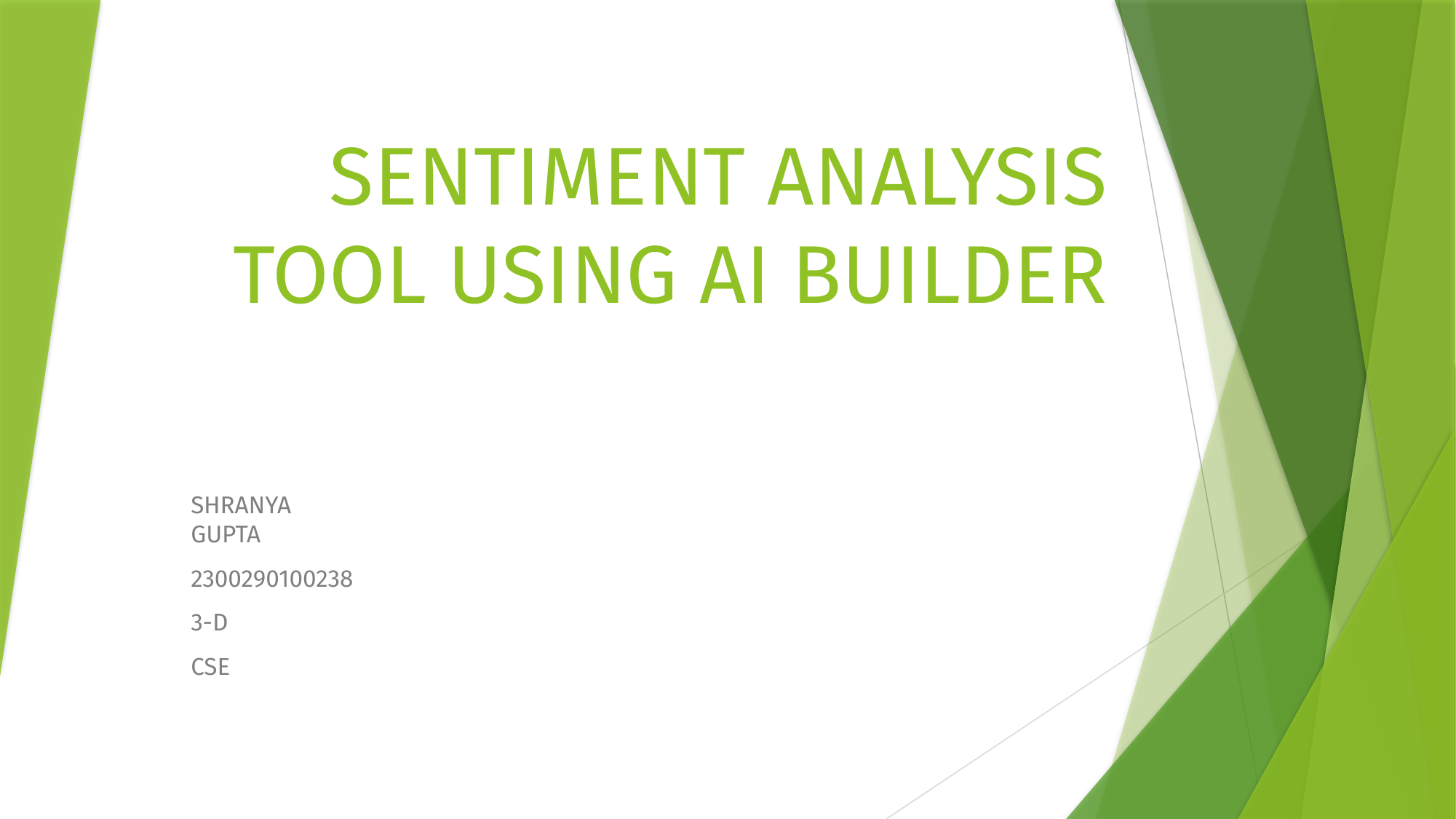

# SENTIMENT ANALYSIS TOOL USING AI BUILDER
SHRANYA GUPTA
2300290100238
3-D
CSE